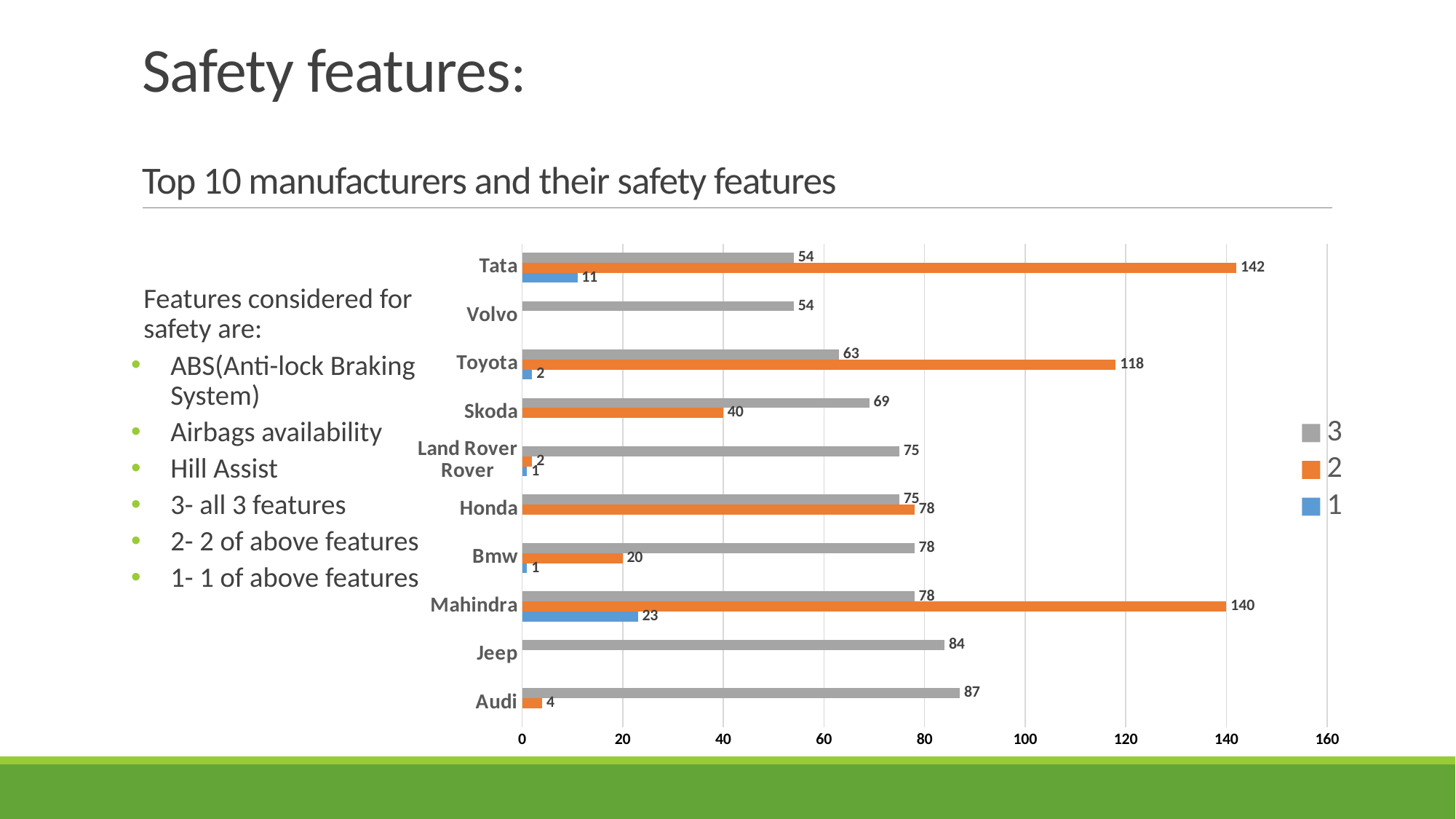

# Safety features: Top 10 manufacturers and their safety features

### Chart

| Category | 1 | 2 | 3 |
|---|---|---|---|
| Audi | None | 4.0 | 87.0 |
| Jeep | None | None | 84.0 |
| Mahindra | 23.0 | 140.0 | 78.0 |
| Bmw | 1.0 | 20.0 | 78.0 |
| Honda | None | 78.0 | 75.0 |
| Land Rover Rover | 1.0 | 2.0 | 75.0 |
| Skoda | None | 40.0 | 69.0 |
| Toyota | 2.0 | 118.0 | 63.0 |
| Volvo | None | None | 54.0 |
| Tata | 11.0 | 142.0 | 54.0 |
Features considered for safety are:
ABS(Anti-lock Braking System)
Airbags availability
Hill Assist
3- all 3 features
2- 2 of above features
1- 1 of above features